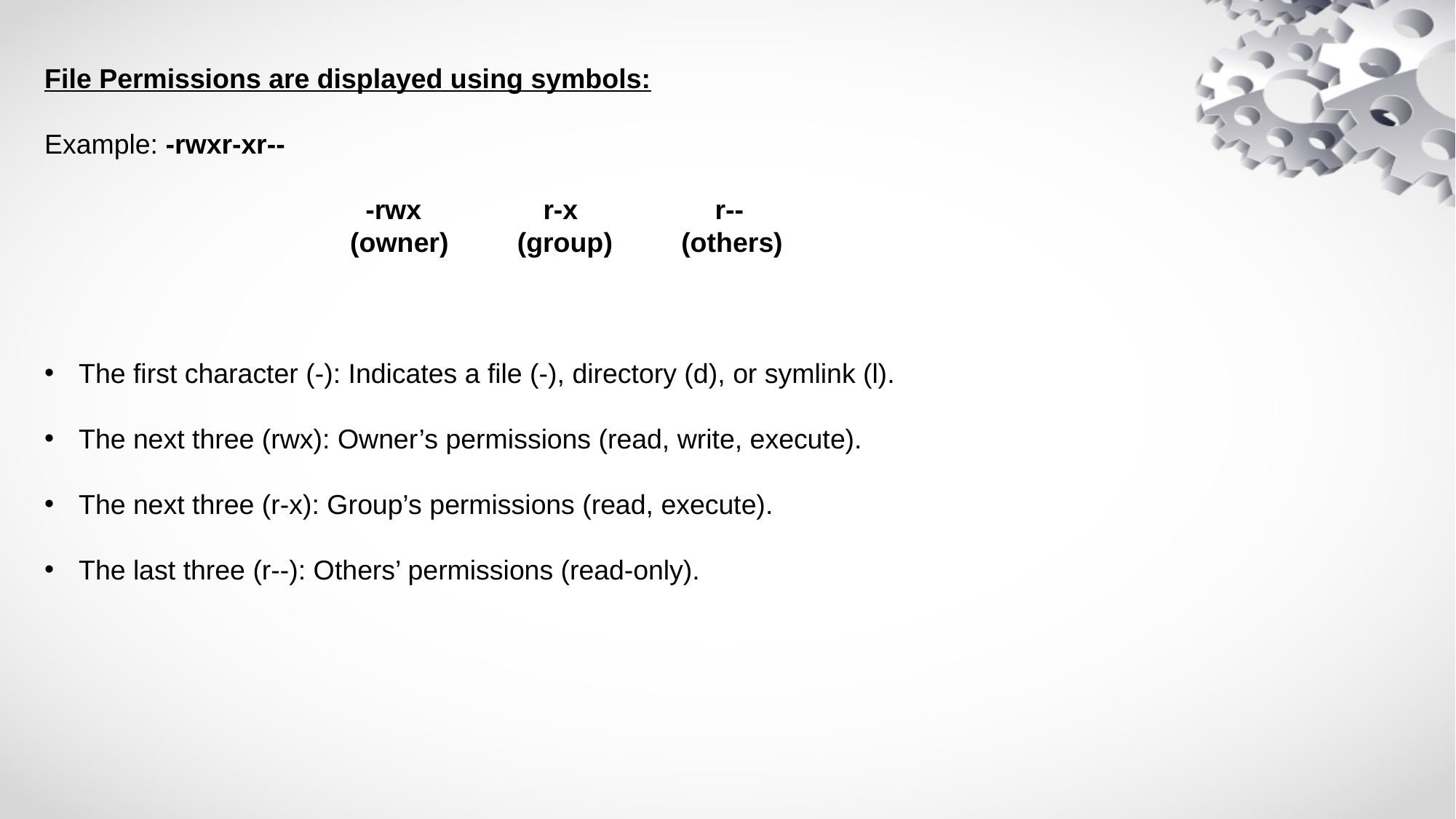

File Permissions are displayed using symbols:

Example: -rwxr-xr--

                                          -rwx                r-x                  r--
                                        (owner)         (group)         (others)

The first character (-): Indicates a file (-), directory (d), or symlink (l).

The next three (rwx): Owner’s permissions (read, write, execute).

The next three (r-x): Group’s permissions (read, execute).

The last three (r--): Others’ permissions (read-only).